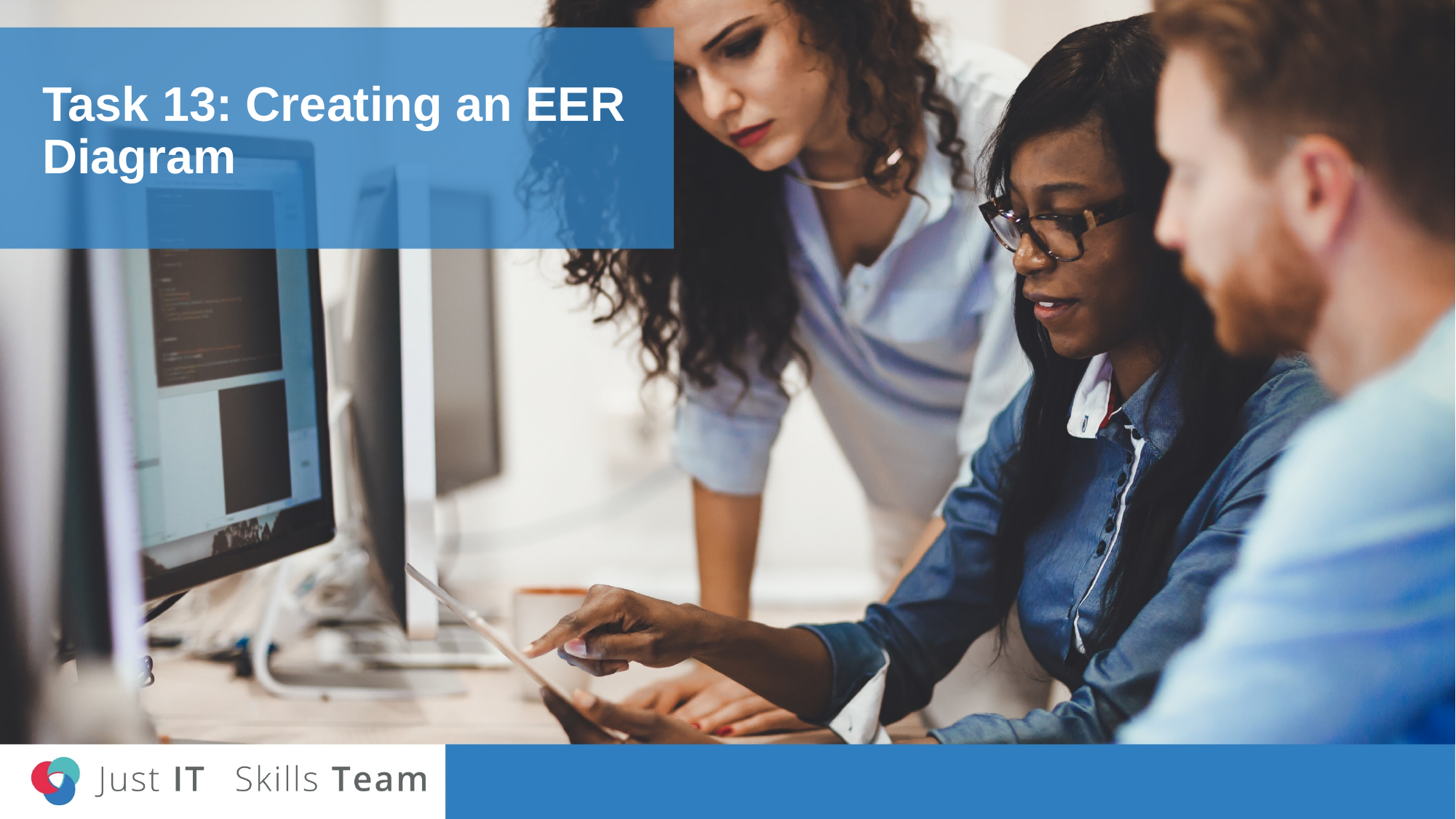

# Task 13: Creating an EER Diagram